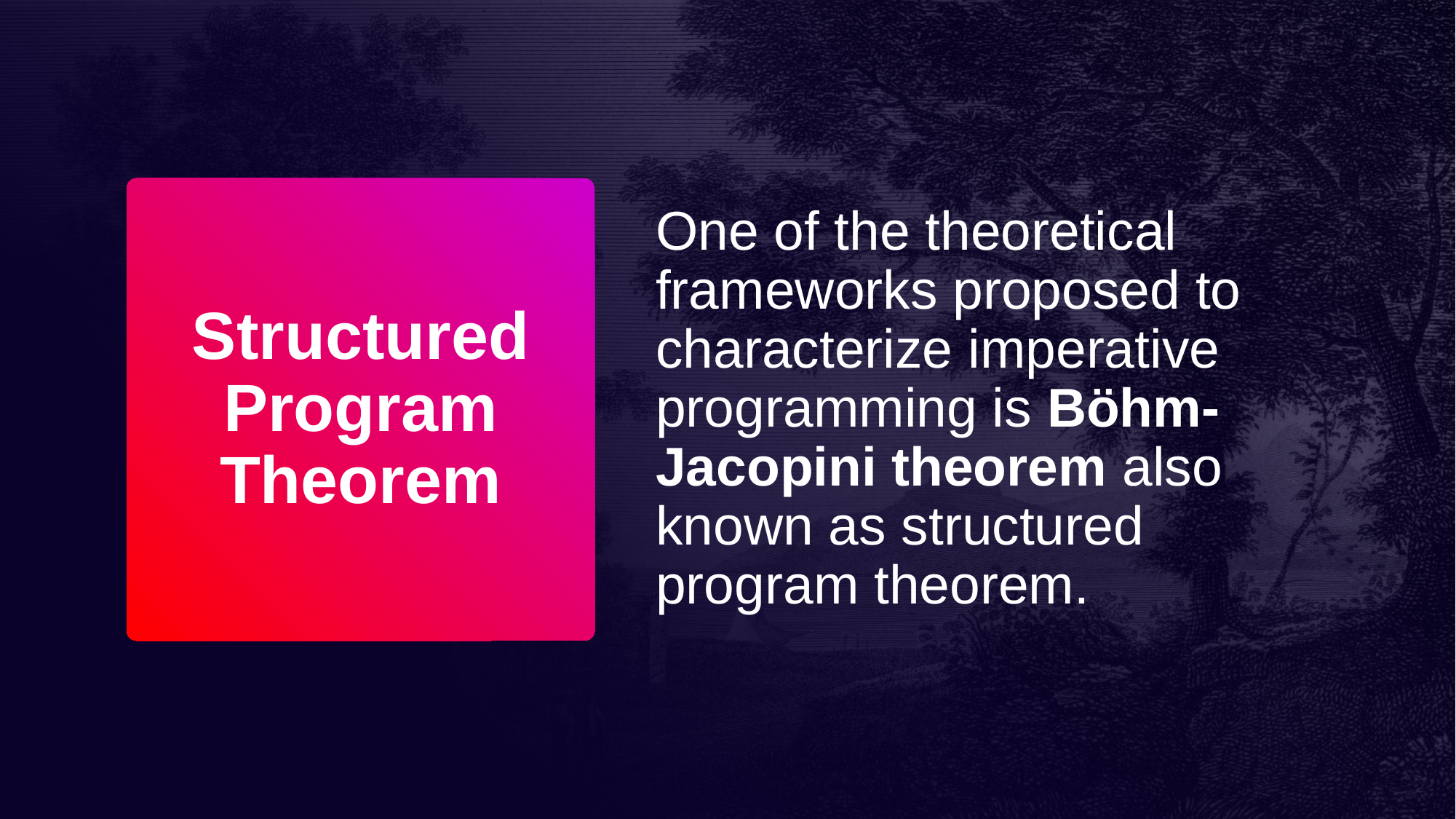

One of the theoretical frameworks proposed to characterize imperative programming is Böhm-Jacopini theorem also known as structured program theorem.
# Structured Program Theorem